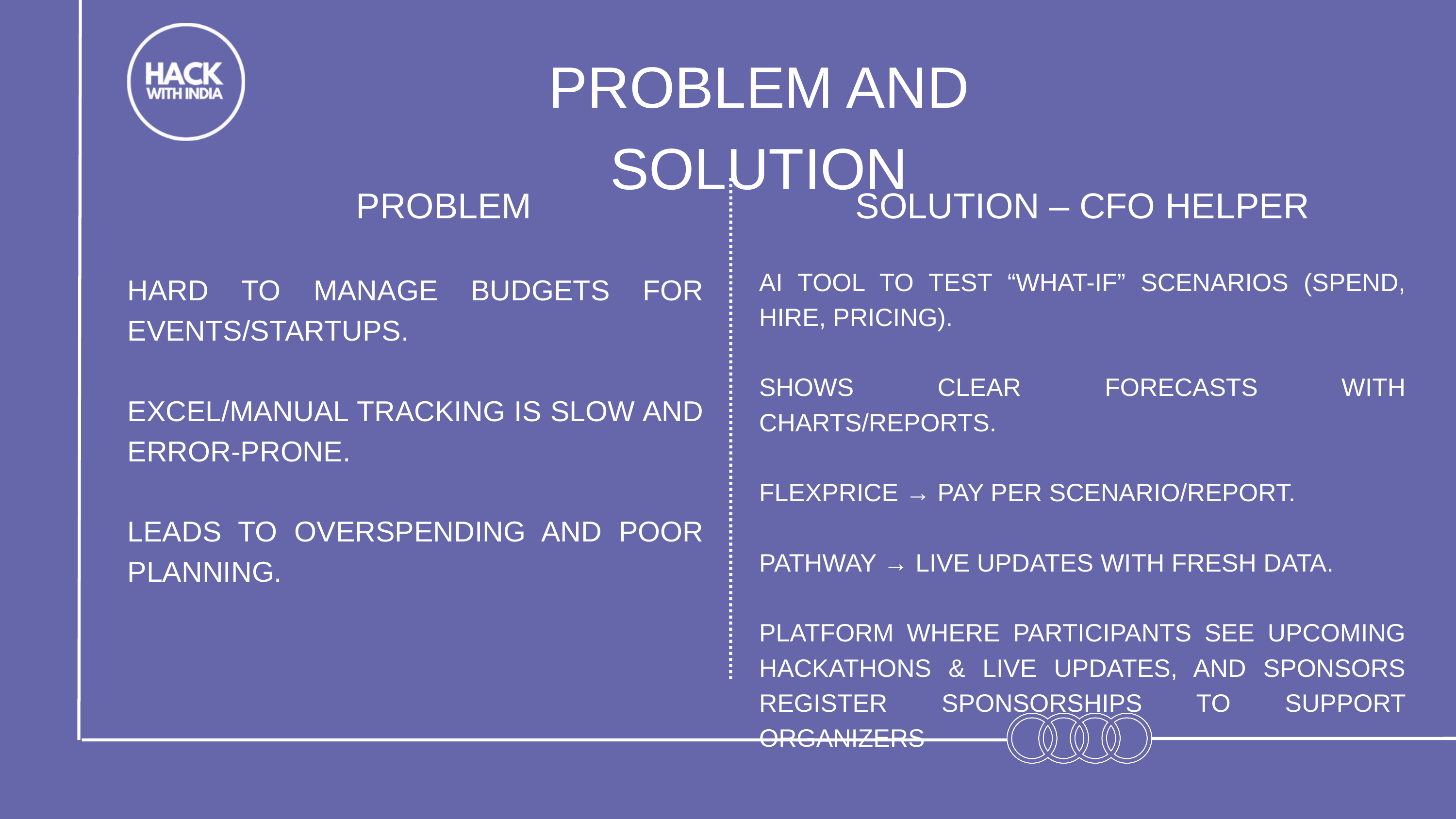

PROBLEM AND SOLUTION
                       PROBLEM

HARD TO MANAGE BUDGETS FOR EVENTS/STARTUPS.

EXCEL/MANUAL TRACKING IS SLOW AND ERROR-PRONE.

LEADS TO OVERSPENDING AND POOR PLANNING.
SOLUTION – CFO HELPER

AI TOOL TO TEST “WHAT-IF” SCENARIOS (SPEND, HIRE, PRICING).

SHOWS CLEAR FORECASTS WITH CHARTS/REPORTS.

FLEXPRICE → PAY PER SCENARIO/REPORT.

PATHWAY → LIVE UPDATES WITH FRESH DATA.

PLATFORM WHERE PARTICIPANTS SEE UPCOMING HACKATHONS & LIVE UPDATES, AND SPONSORS REGISTER SPONSORSHIPS TO SUPPORT ORGANIZERS